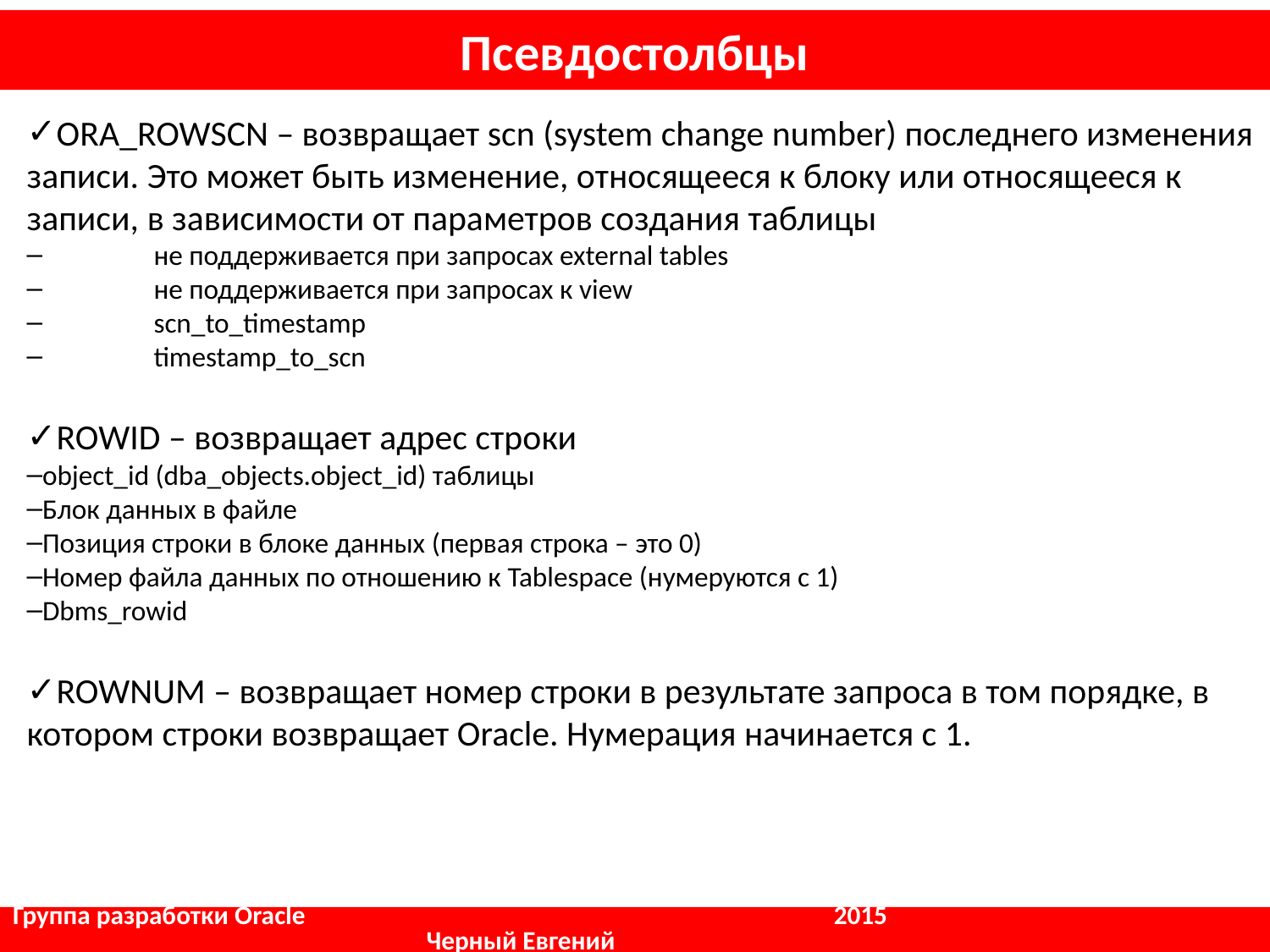

# Псевдостолбцы
ORA_ROWSCN – возвращает scn (system change number) последнего изменения записи. Это может быть изменение, относящееся к блоку или относящееся к записи, в зависимости от параметров создания таблицы
	не поддерживается при запросах external tables
	не поддерживается при запросах к view
	scn_to_timestamp
	timestamp_to_scn

ROWID – возвращает адрес строки
object_id (dba_objects.object_id) таблицы
Блок данных в файле
Позиция строки в блоке данных (первая строка – это 0)
Номер файла данных по отношению к Tablespace (нумеруются с 1)
Dbms_rowid

ROWNUM – возвращает номер строки в результате запроса в том порядке, в котором строки возвращает Oracle. Нумерация начинается с 1.
Группа разработки Oracle				          2015					                           Черный Евгений